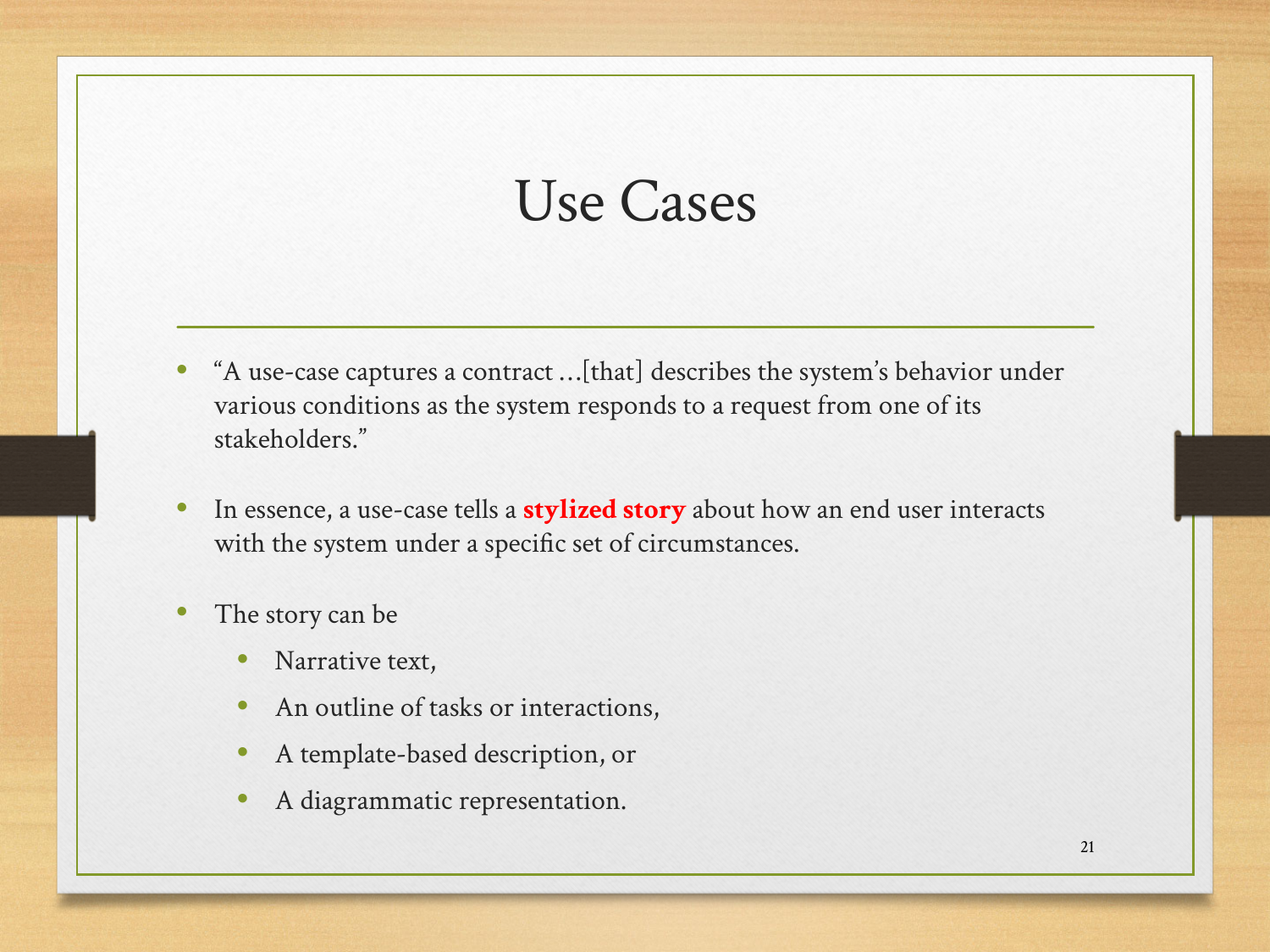

# Use Cases
“A use-case captures a contract …[that] describes the system’s behavior under various conditions as the system responds to a request from one of its stakeholders.”

In essence, a use-case tells a stylized story about how an end user interacts with the system under a specific set of circumstances.

The story can be
Narrative text,
An outline of tasks or interactions,
A template-based description, or
A diagrammatic representation.

21